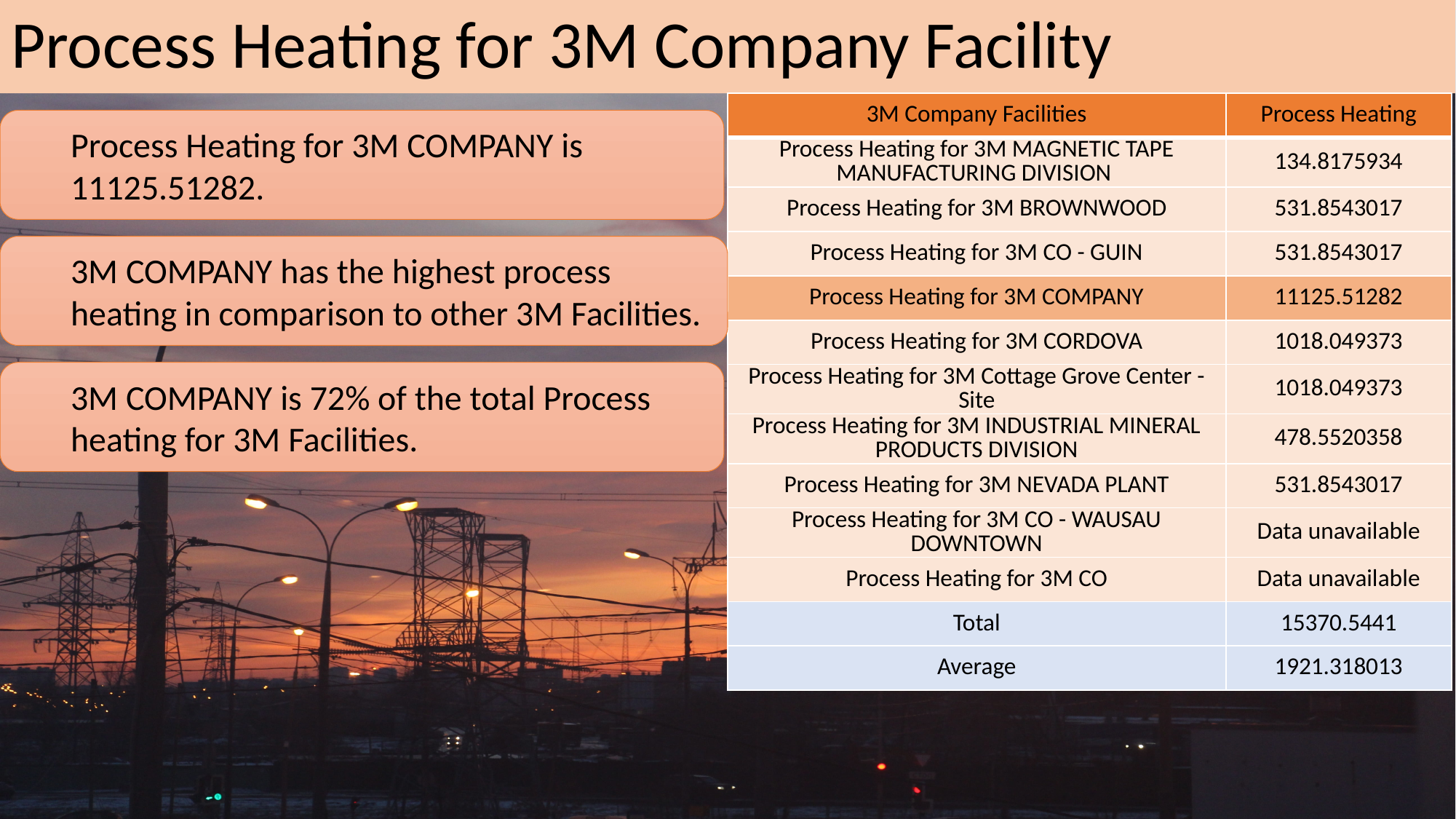

# Process Heating for 3M Company Facility
| 3M Company Facilities | Process Heating |
| --- | --- |
| Process Heating for 3M MAGNETIC TAPE MANUFACTURING DIVISION | 134.8175934 |
| Process Heating for 3M BROWNWOOD | 531.8543017 |
| Process Heating for 3M CO - GUIN | 531.8543017 |
| Process Heating for 3M COMPANY | 11125.51282 |
| Process Heating for 3M CORDOVA | 1018.049373 |
| Process Heating for 3M Cottage Grove Center - Site | 1018.049373 |
| Process Heating for 3M INDUSTRIAL MINERAL PRODUCTS DIVISION | 478.5520358 |
| Process Heating for 3M NEVADA PLANT | 531.8543017 |
| Process Heating for 3M CO - WAUSAU DOWNTOWN | Data unavailable |
| Process Heating for 3M CO | Data unavailable |
| Total | 15370.5441 |
| Average | 1921.318013 |
Process Heating for 3M COMPANY is 11125.51282.
3M COMPANY has the highest process heating in comparison to other 3M Facilities.
3M COMPANY is 72% of the total Process heating for 3M Facilities.